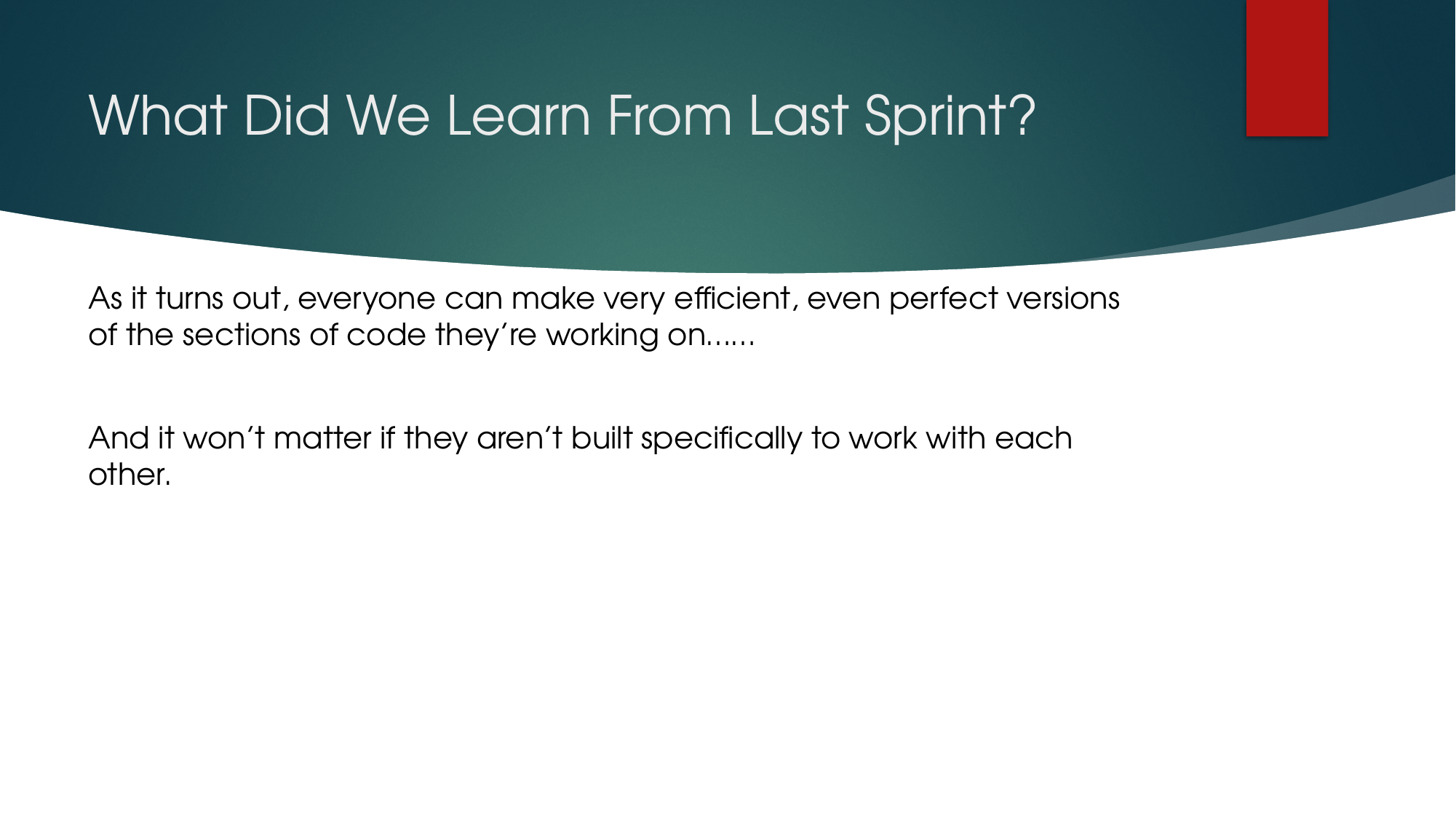

# What Did We Learn From Last Sprint?

As it turns out, everyone can make very efficient, even perfect versions of the sections of code they’re working on……

And it won’t matter if they aren’t built specifically to work with each other.